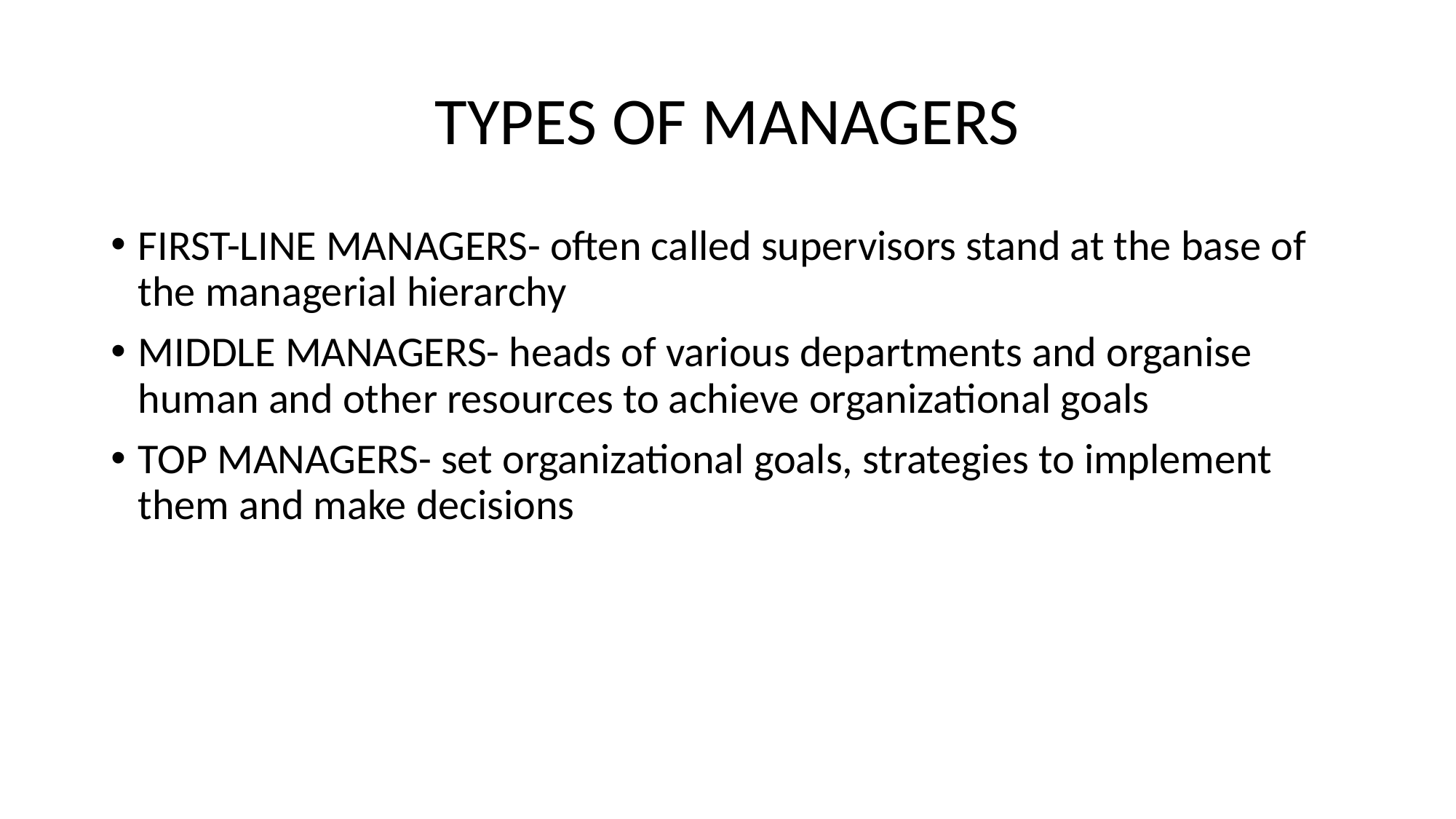

# TYPES OF MANAGERS
FIRST-LINE MANAGERS- often called supervisors stand at the base of the managerial hierarchy
MIDDLE MANAGERS- heads of various departments and organise human and other resources to achieve organizational goals
TOP MANAGERS- set organizational goals, strategies to implement them and make decisions